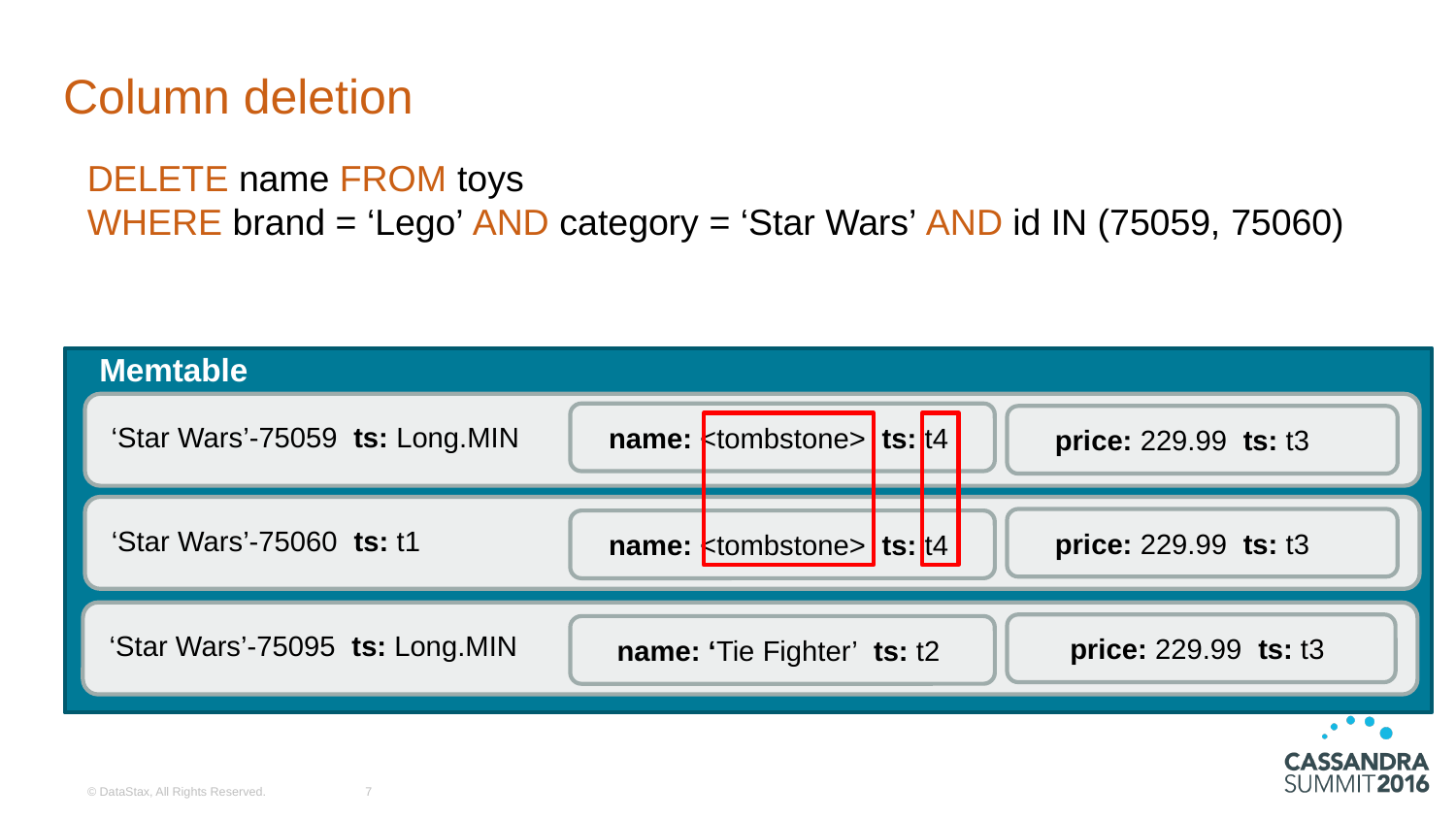

# Column deletion
DELETE name FROM toys
WHERE brand = ‘Lego’ AND category = ‘Star Wars’ AND id IN (75059, 75060)
Memtable

name: <tombstone>  ts: t4
price: 229.99  ts: t3
‘Star Wars’-75059  ts: Long.MIN

price: 229.99  ts: t3
name: <tombstone>  ts: t4
‘Star Wars’-75060  ts: t1

price: 229.99  ts: t3
name: ‘Tie Fighter’  ts: t2
‘Star Wars’-75095  ts: Long.MIN
© DataStax, All Rights Reserved.
7